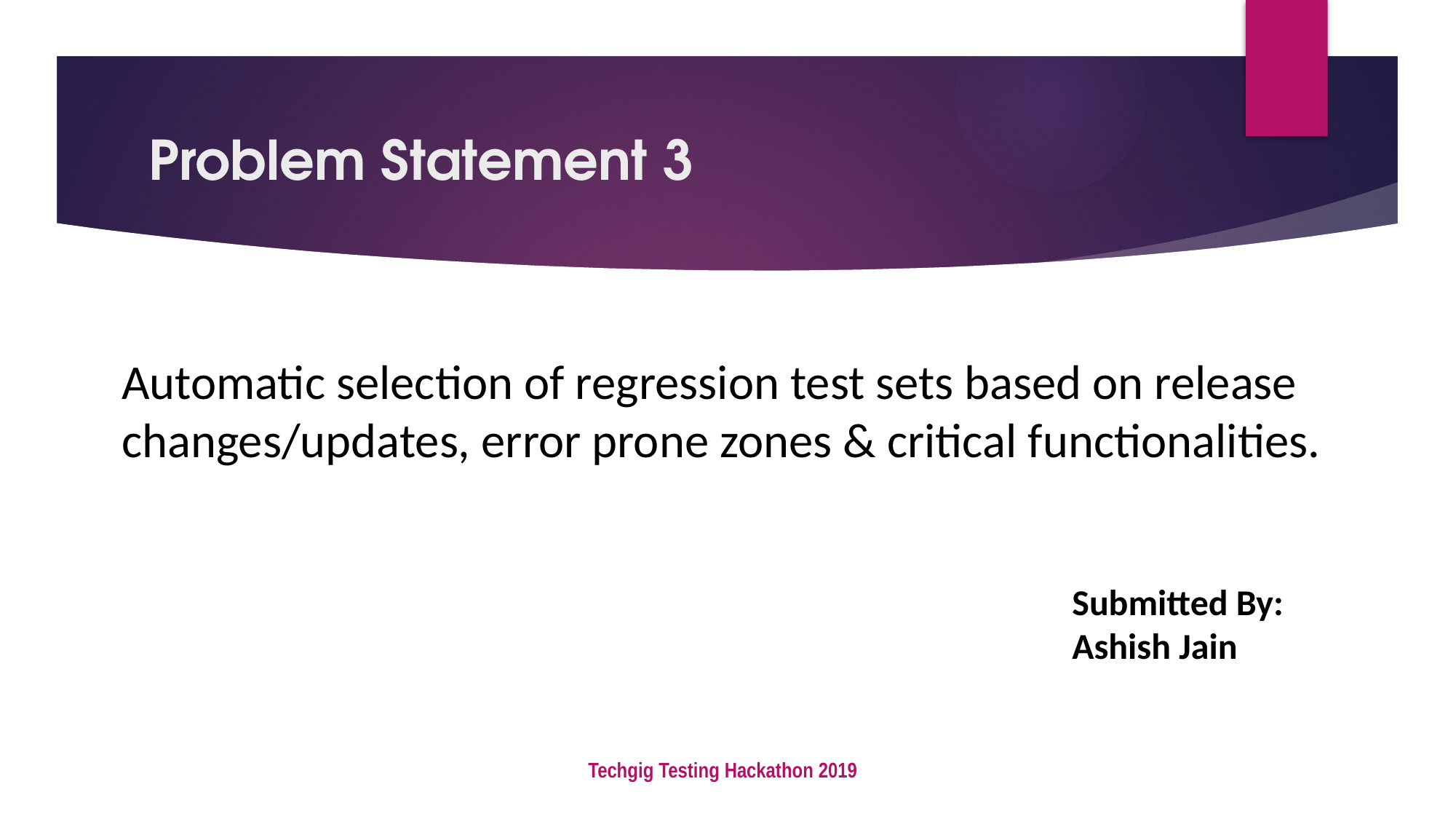

# Problem Statement 3
Automatic selection of regression test sets based on release changes/updates, error prone zones & critical functionalities.

Submitted By:
Ashish Jain
Techgig Testing Hackathon 2019